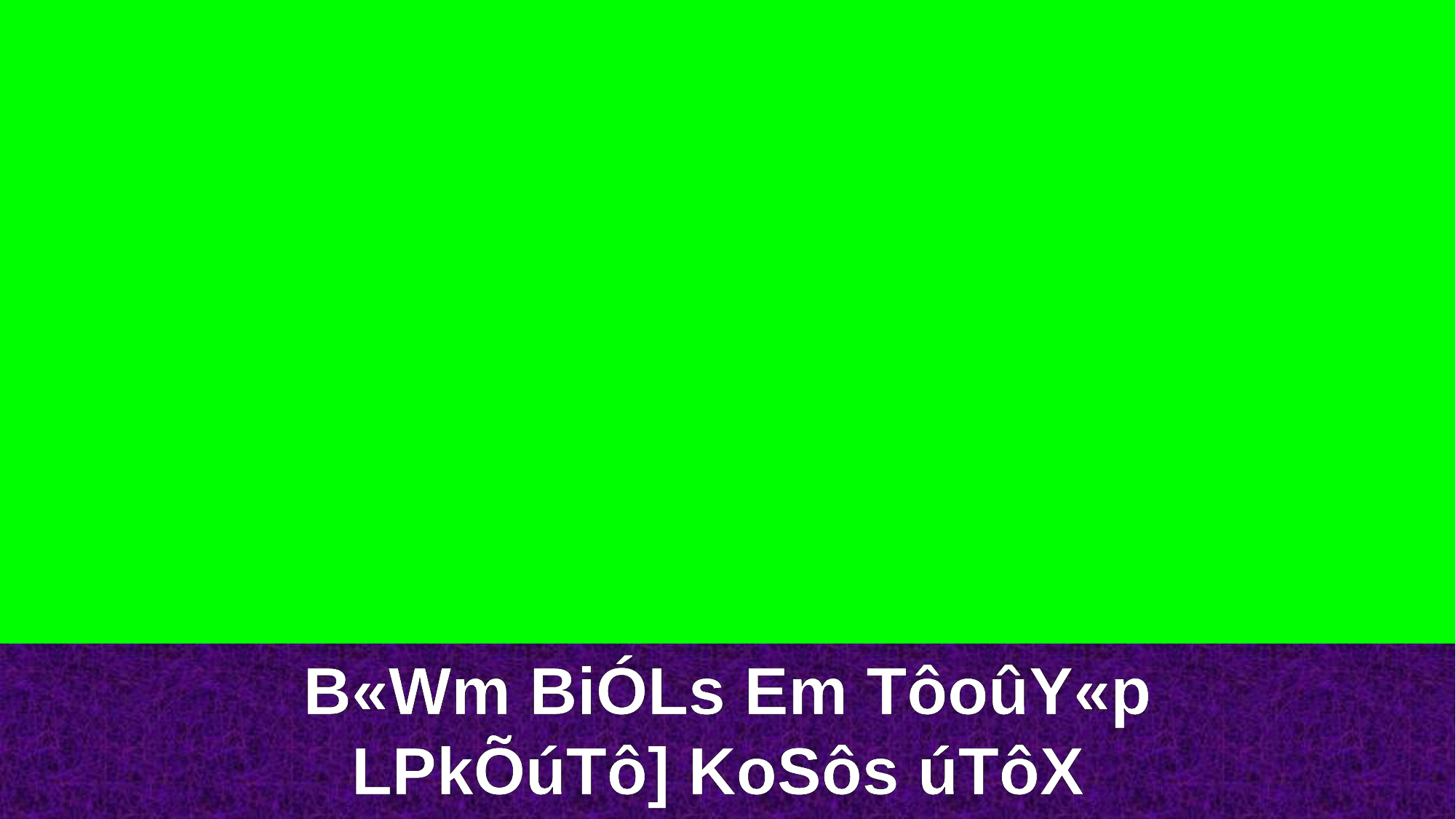

B«Wm BiÓLs Em TôoûY«p LPkÕúTô] KoSôs úTôX